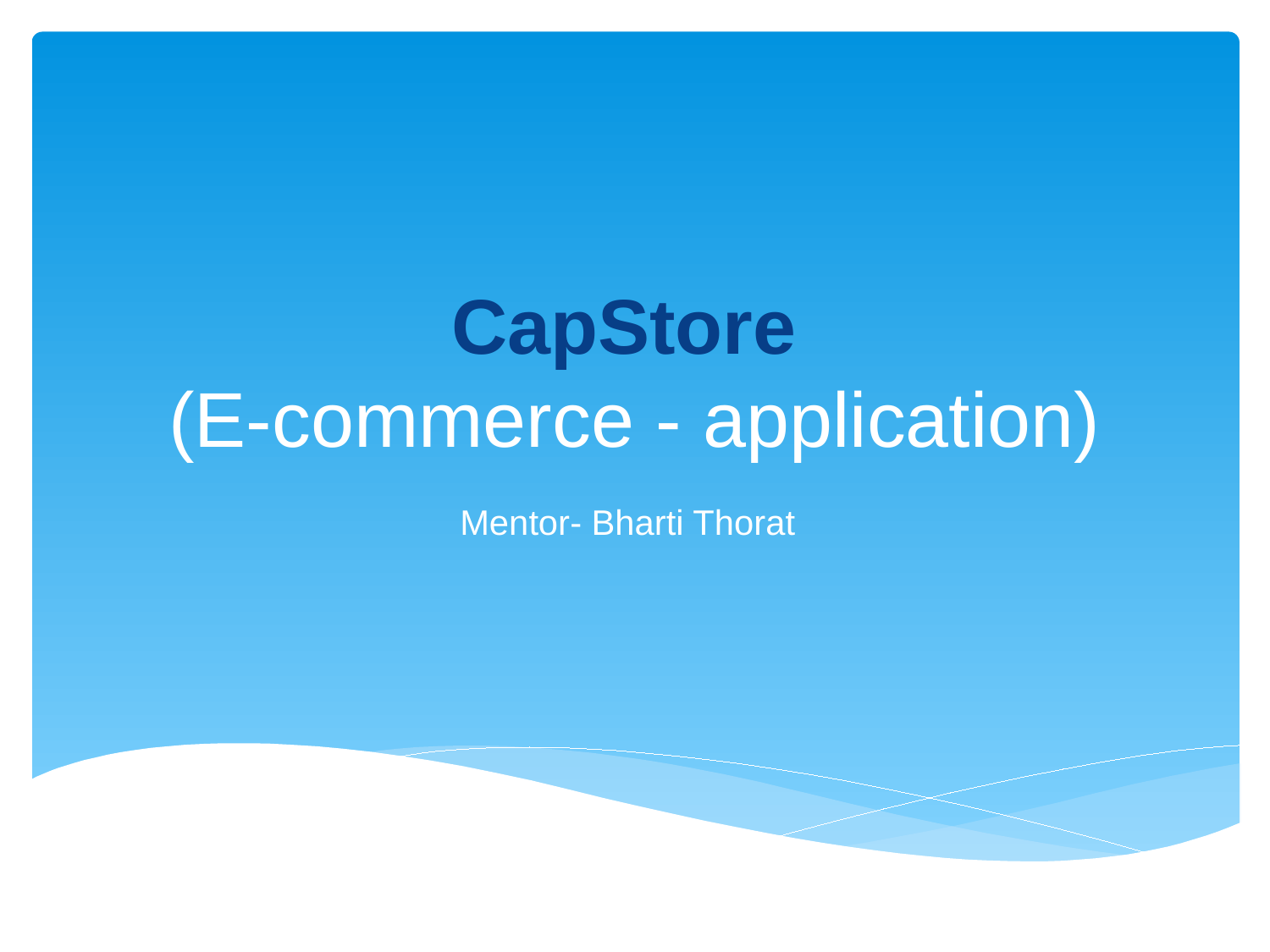

# CapStore (E-commerce - application)
Mentor- Bharti Thorat